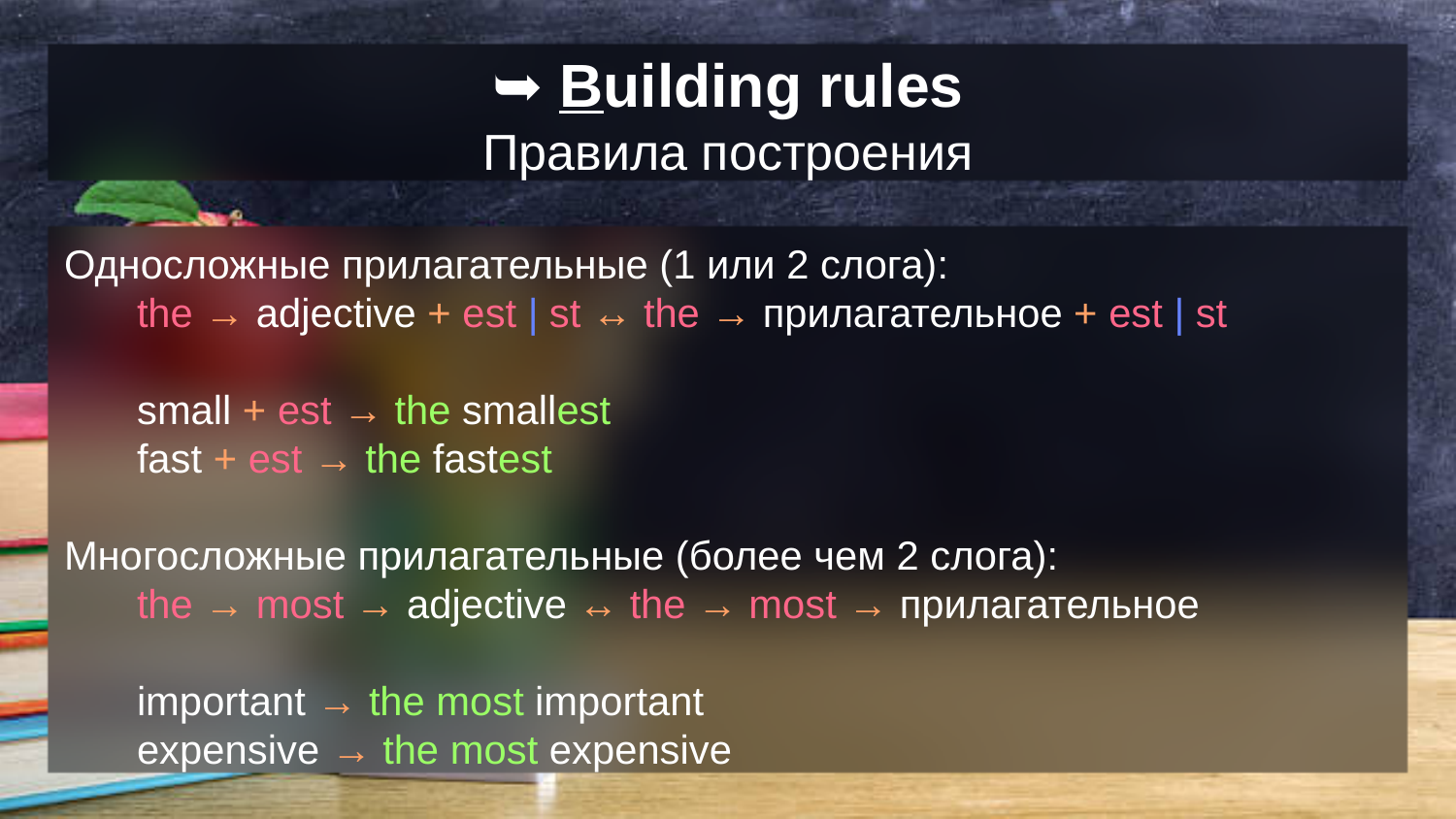

# ➥ Building rules
Правила построения
Односложные прилагательные (1 или 2 слога):
the → adjective + est | st ↔ the → прилагательное + est | st

small + est → the smallest
fast + est → the fastest

Многосложные прилагательные (более чем 2 слога):
the → most → adjective ↔ the → most → прилагательное

important → the most important
expensive → the most expensive